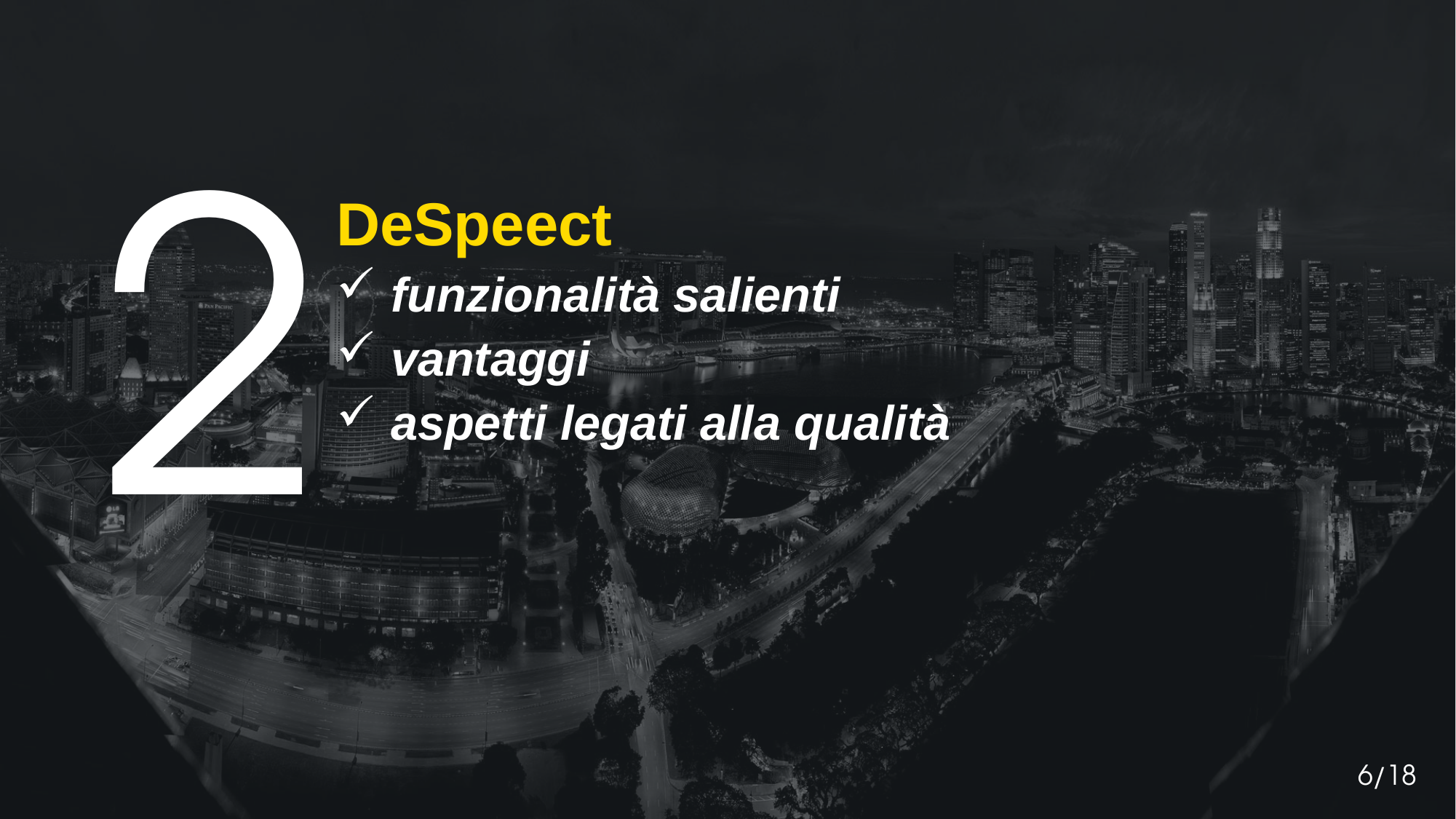

DeSpeect
funzionalità salienti
vantaggi
aspetti legati alla qualità

2
6/18